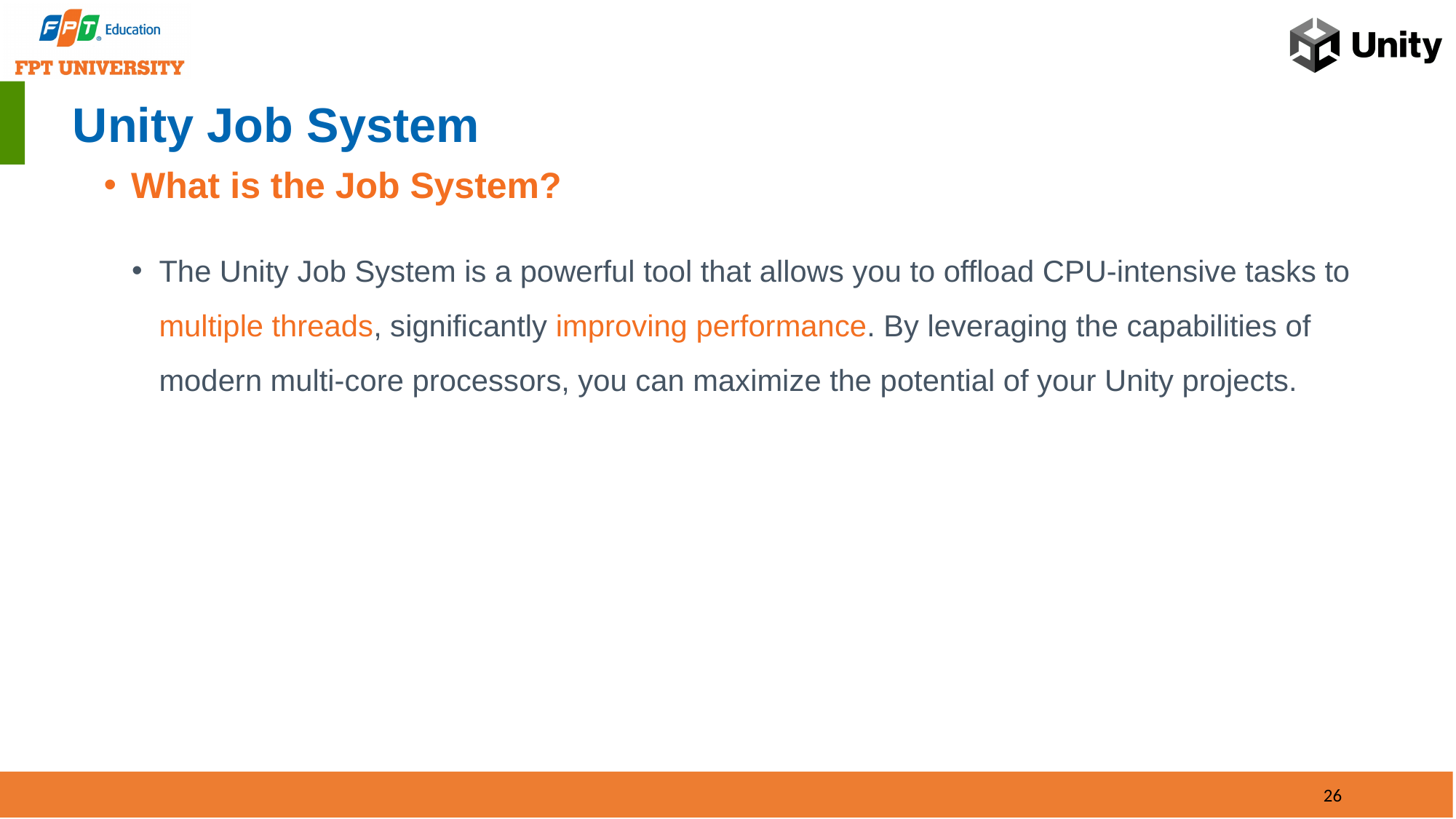

# Unity Job System
What is the Job System?
The Unity Job System is a powerful tool that allows you to offload CPU-intensive tasks to multiple threads, significantly improving performance. By leveraging the capabilities of modern multi-core processors, you can maximize the potential of your Unity projects.
26